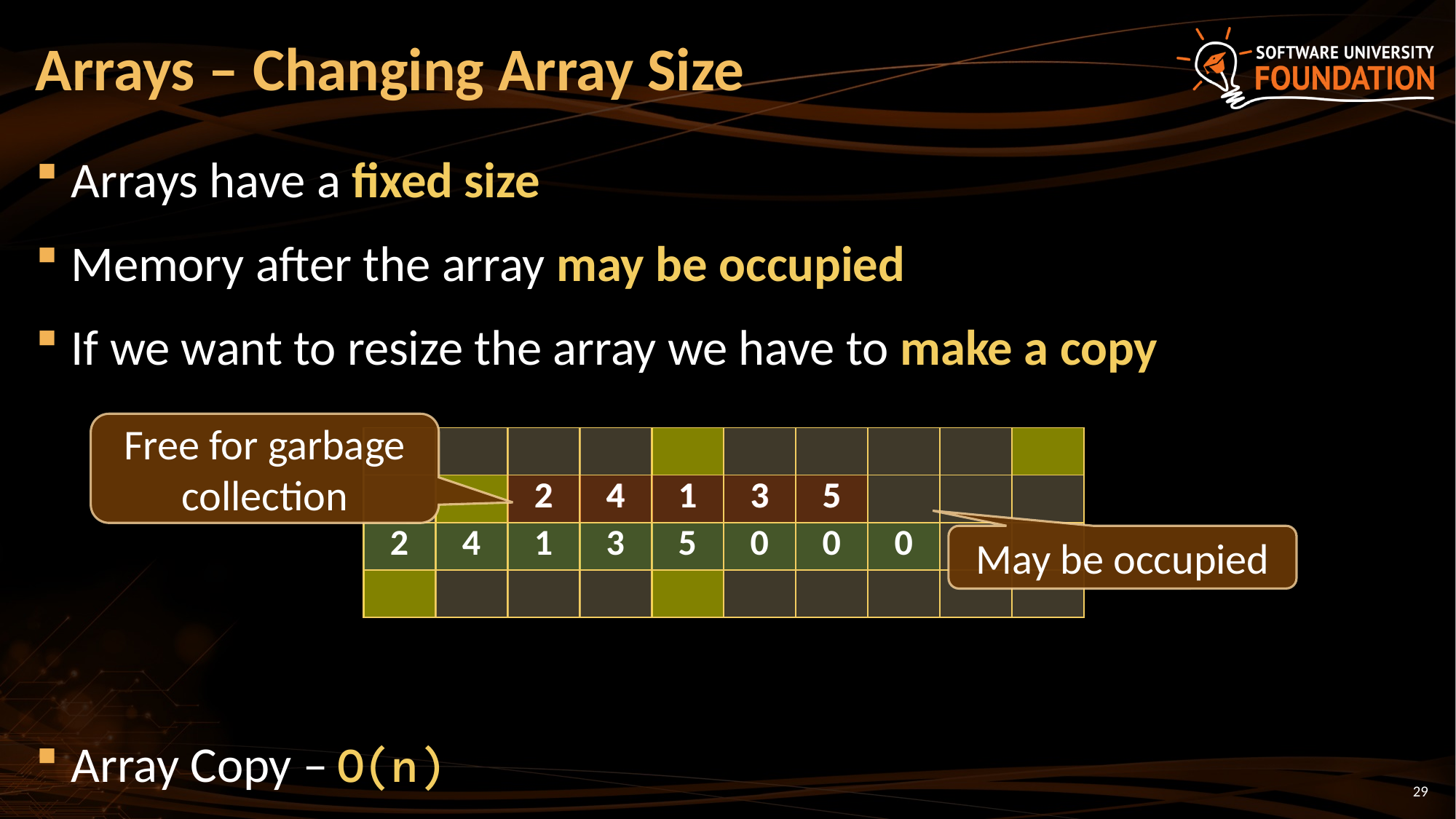

# Arrays – Changing Array Size
Arrays have a fixed size
Memory after the array may be occupied
If we want to resize the array we have to make a copy

Array Copy – O(n)
Free for garbage collection
|  |  |  |  |  |  |  |  |  |  |
| --- | --- | --- | --- | --- | --- | --- | --- | --- | --- |
|  |  | 2 | 4 | 1 | 3 | 5 |  |  |  |
| 2 | 4 | 1 | 3 | 5 | 0 | 0 | 0 |  |  |
|  |  |  |  |  |  |  |  |  |  |
|  |  |  |  |  |  |  |  |  |  |
| --- | --- | --- | --- | --- | --- | --- | --- | --- | --- |
|  |  | 2 | 4 | 1 | 3 | 5 |  |  |  |
|  |  |  |  |  |  |  |  |  |  |
|  |  |  |  |  |  |  |  |  |  |
May be occupied
29